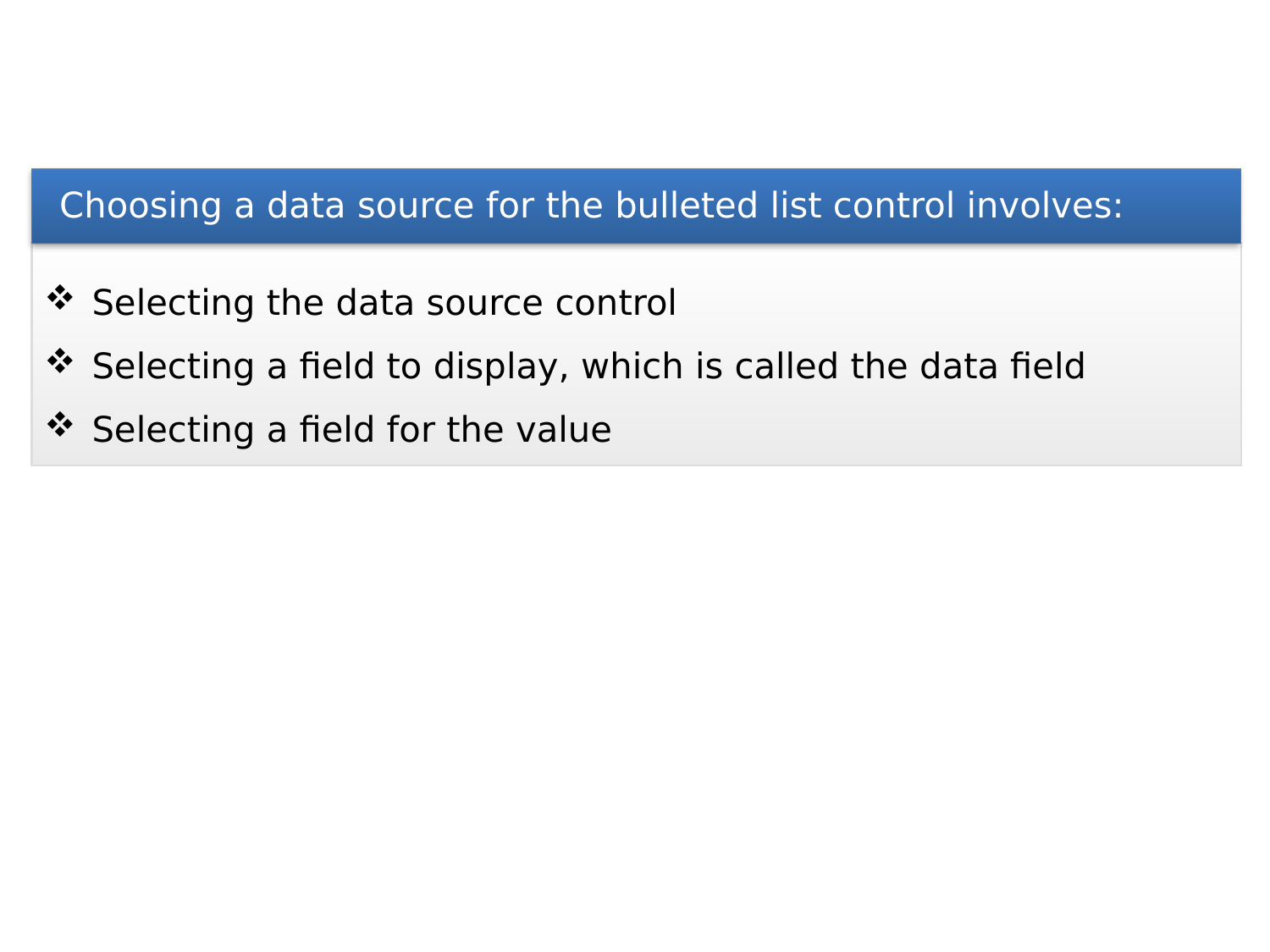

Choosing a data source for the bulleted list control involves:
Selecting the data source control
Selecting a field to display, which is called the data field
Selecting a field for the value